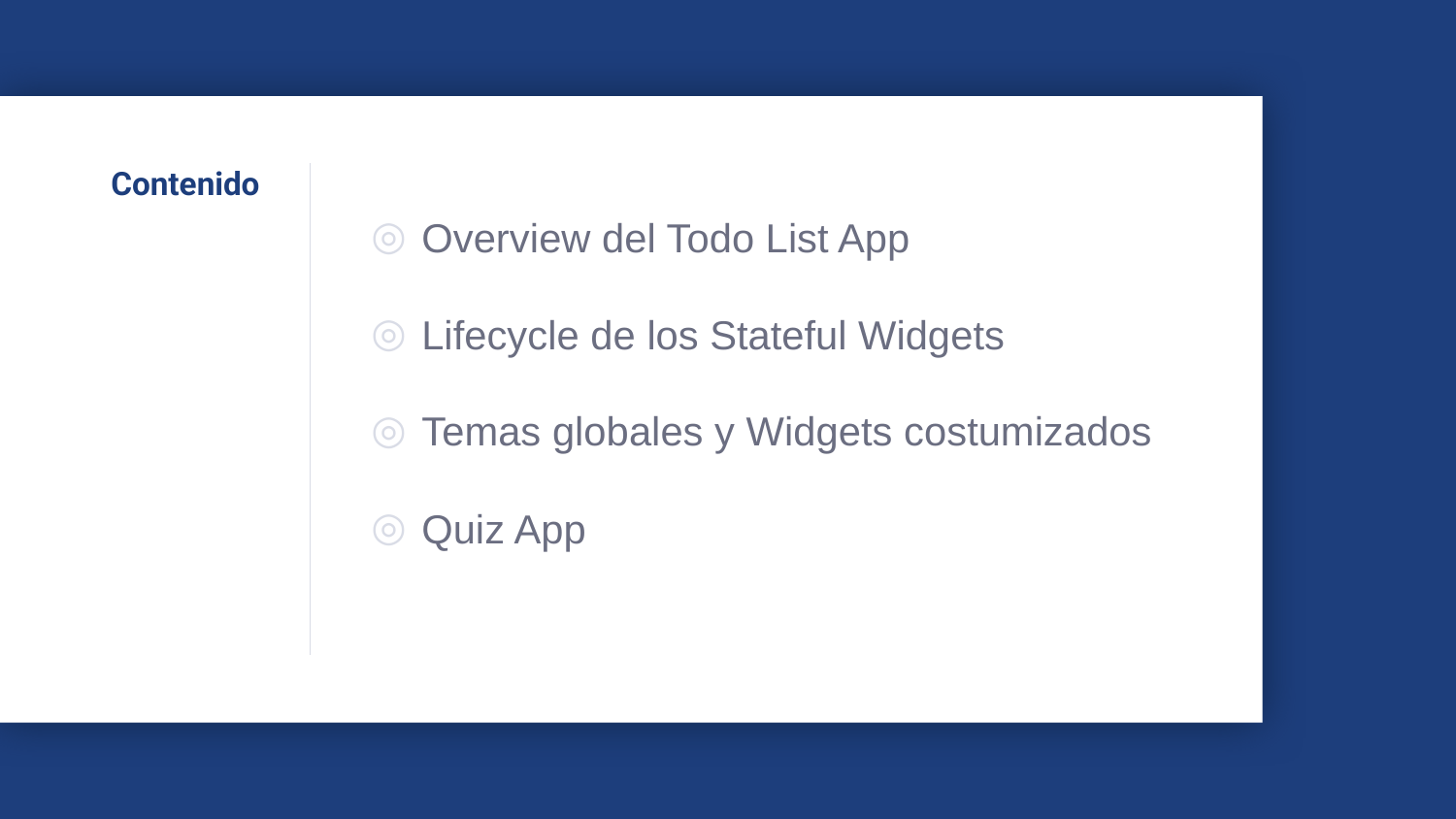

# Contenido
Overview del Todo List App
Lifecycle de los Stateful Widgets
Temas globales y Widgets costumizados
Quiz App